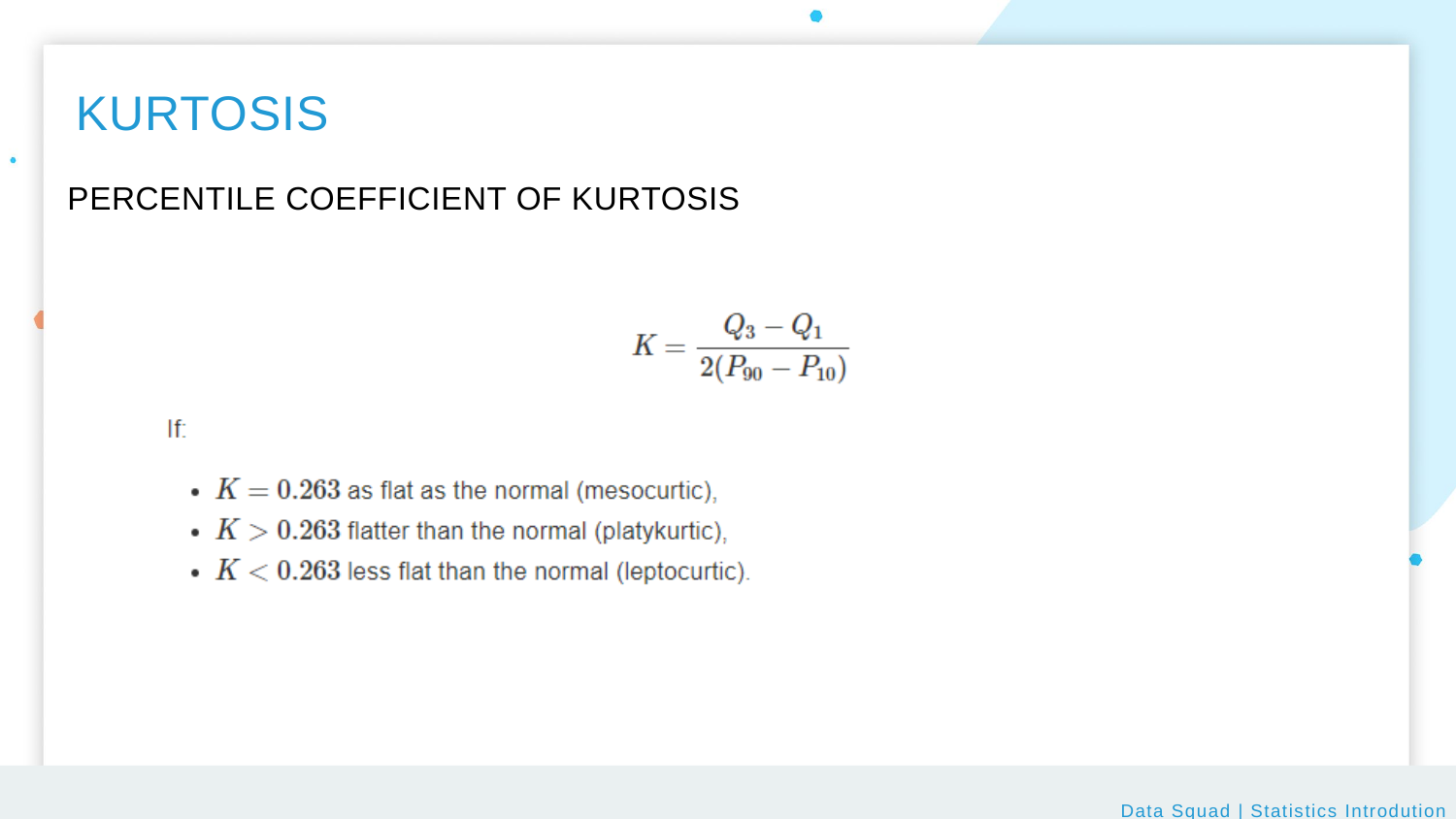

KURTOSIS
PERCENTILE COEFFICIENT OF KURTOSIS

Data Squad | Statistics Introdution

Data Squad | Statistics Introdution